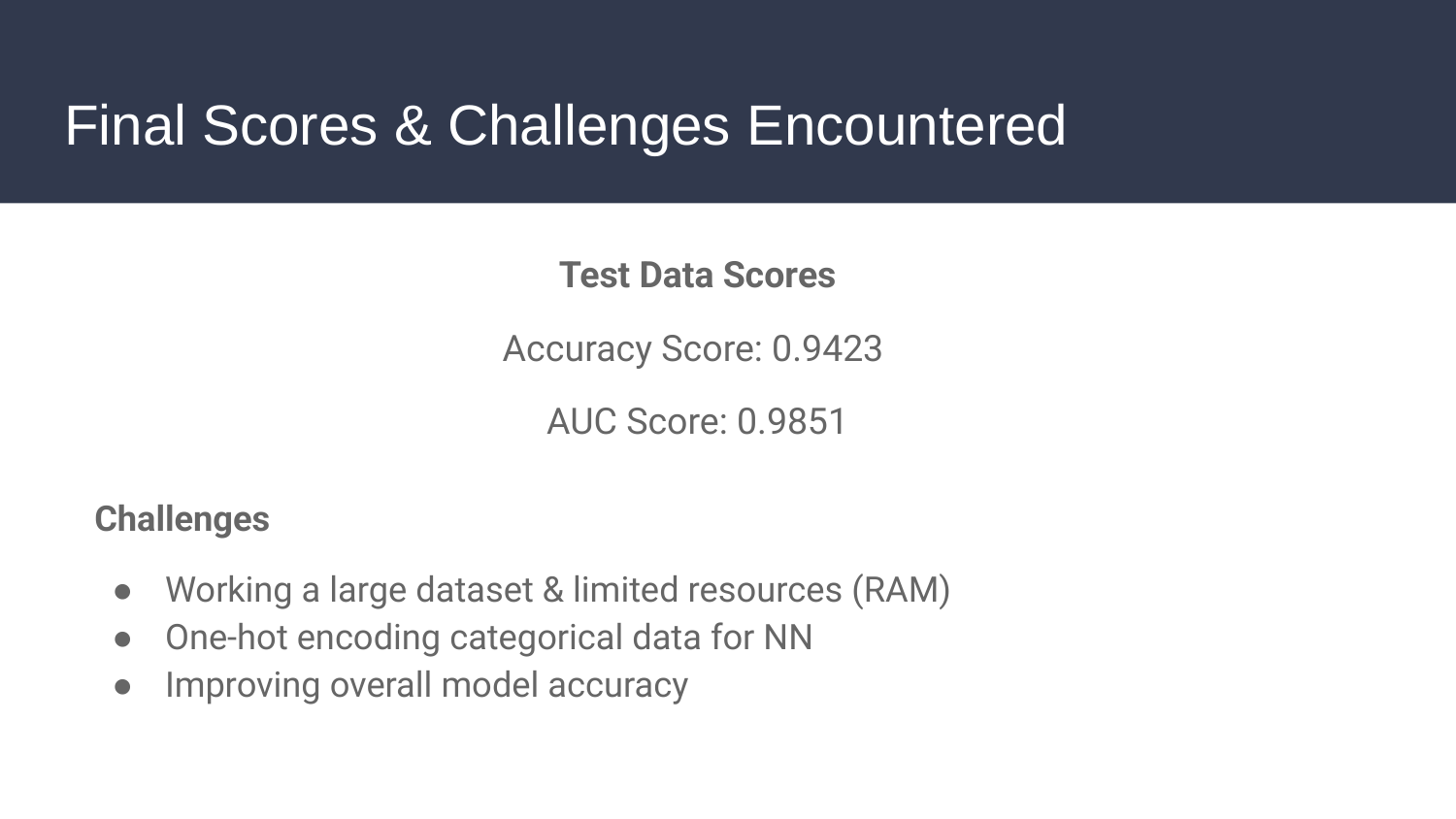

# Final Scores & Challenges Encountered
Test Data Scores
Accuracy Score: 0.9423
AUC Score: 0.9851
Challenges
Working a large dataset & limited resources (RAM)
One-hot encoding categorical data for NN
Improving overall model accuracy